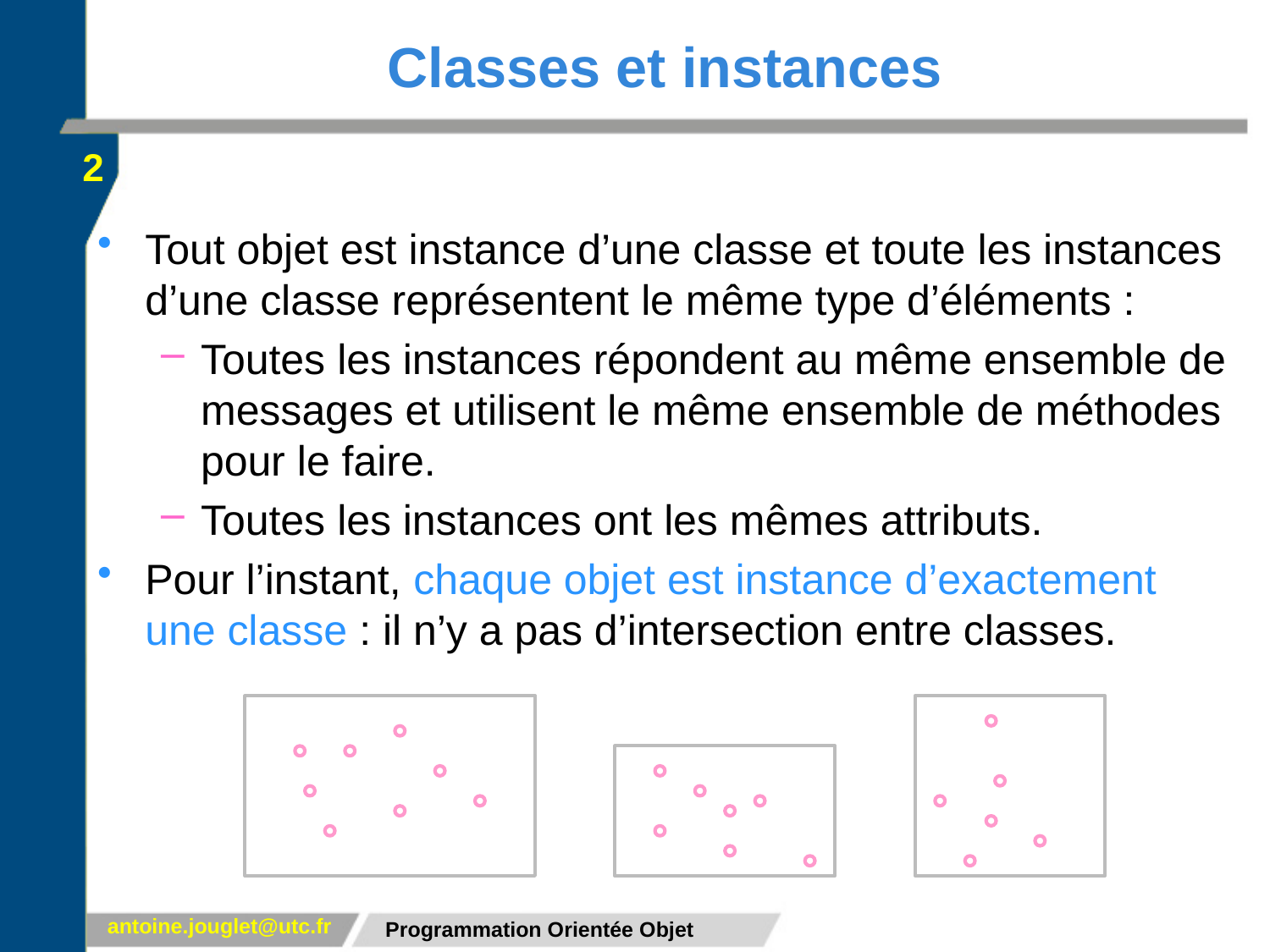

# Classes et instances
2
Tout objet est instance d’une classe et toute les instances d’une classe représentent le même type d’éléments :
Toutes les instances répondent au même ensemble de messages et utilisent le même ensemble de méthodes pour le faire.
Toutes les instances ont les mêmes attributs.
Pour l’instant, chaque objet est instance d’exactement une classe : il n’y a pas d’intersection entre classes.